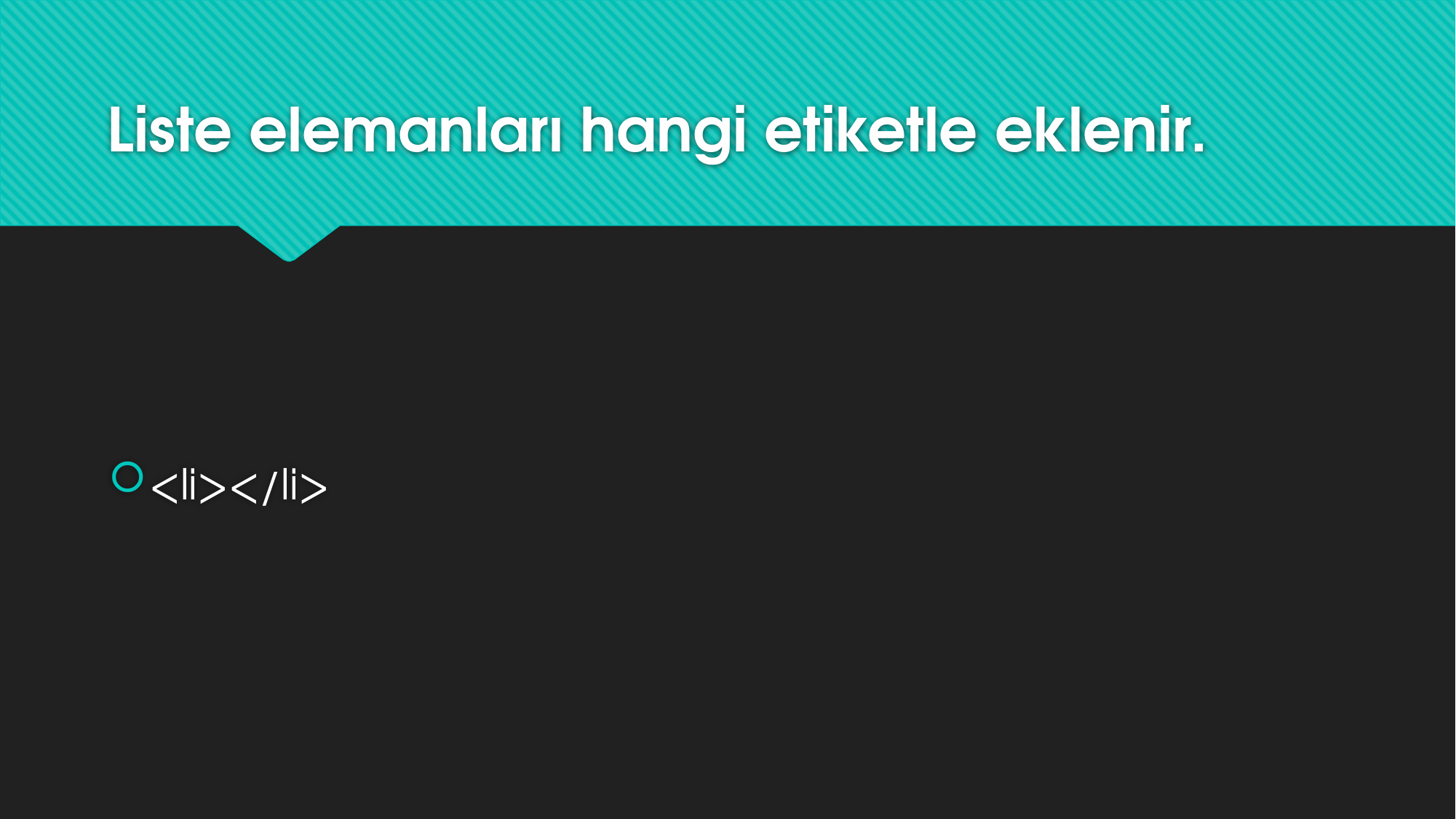

# Liste elemanları hangi etiketle eklenir.
<li></li>